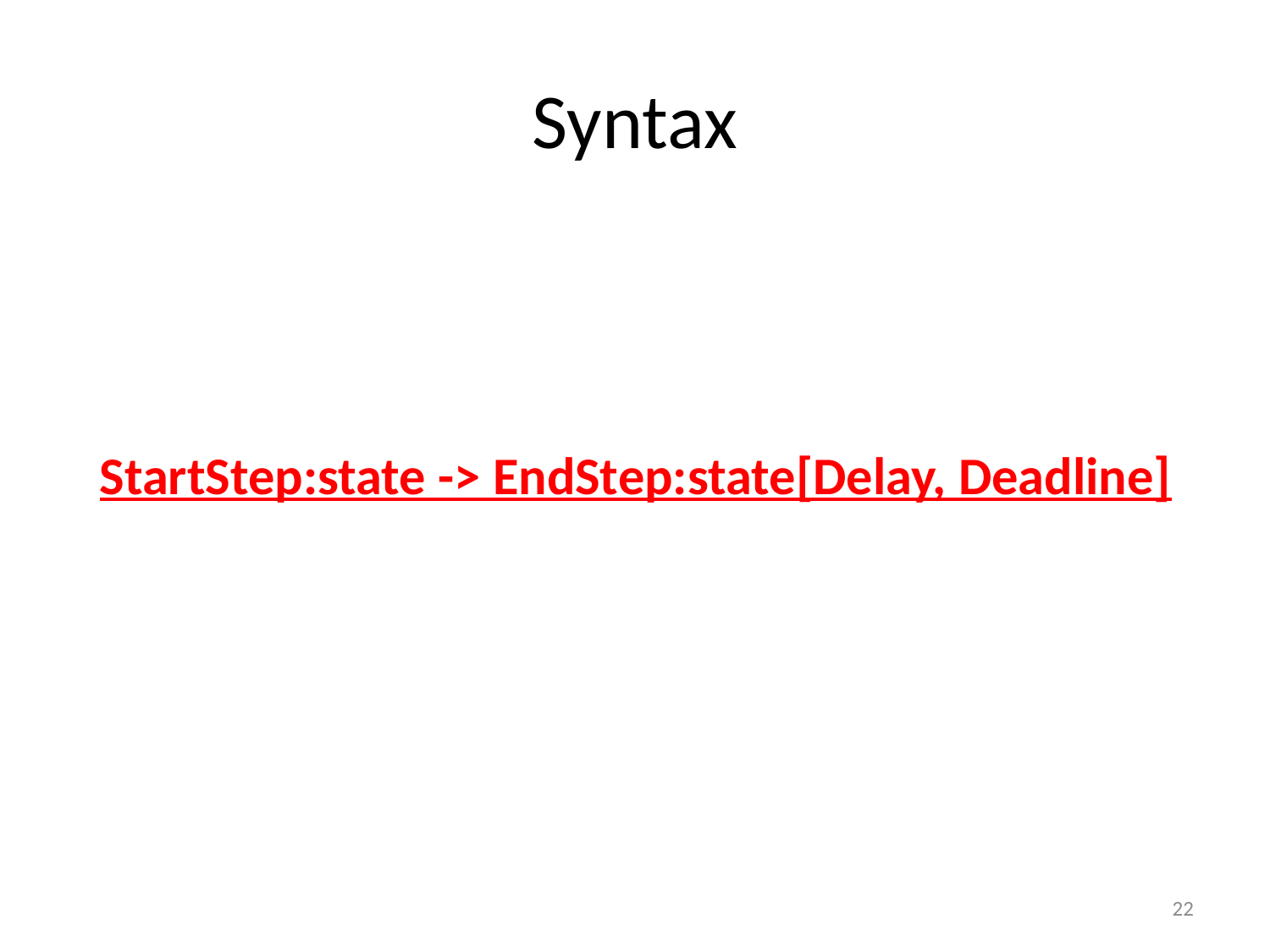

# Syntax

StartStep:state -> EndStep:state[Delay, Deadline]

22